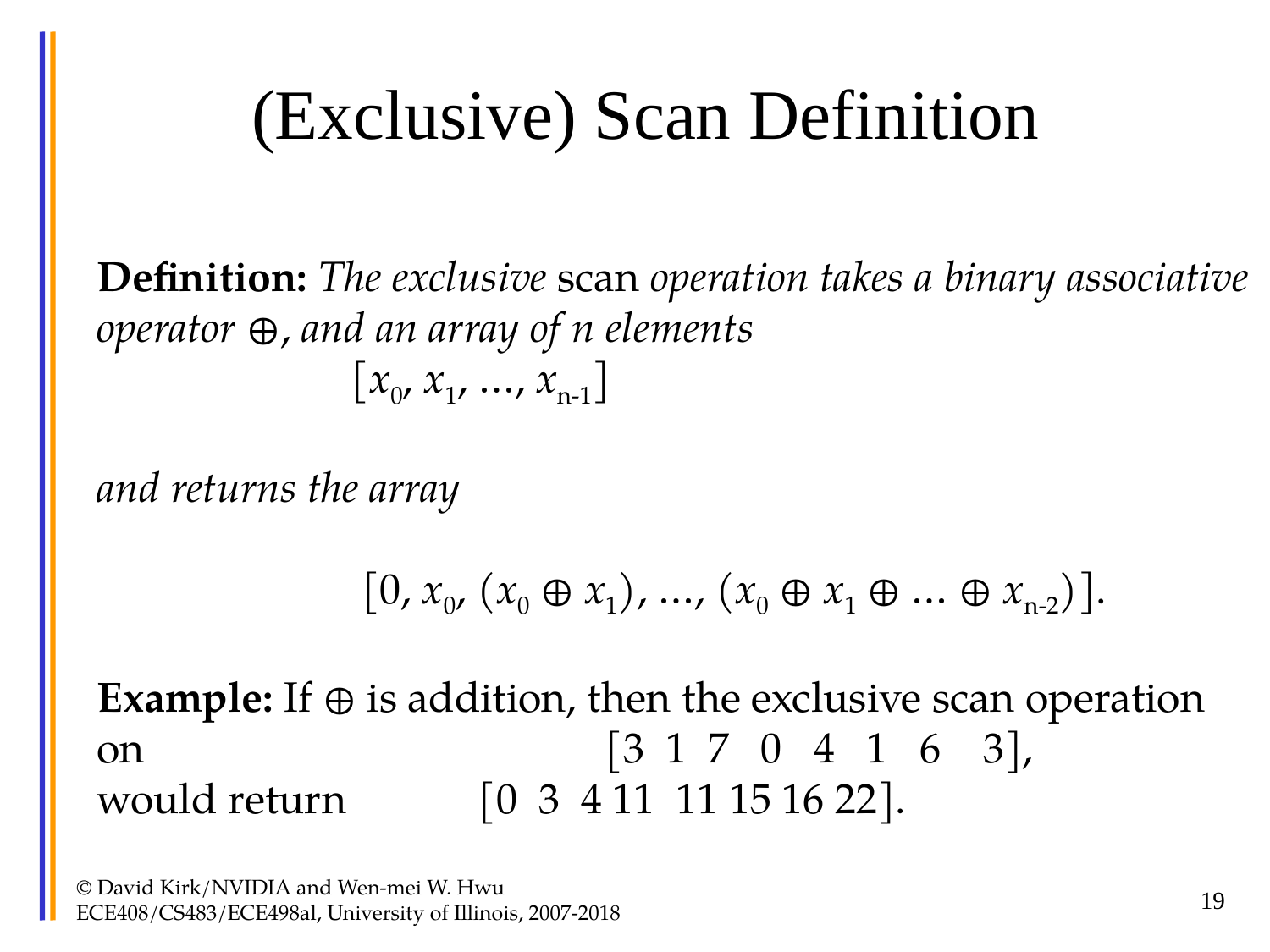

# (Exclusive) Scan Definition
Definition: The exclusive scan operation takes a binary associative operator ⊕, and an array of n elements
		[x0, x1, …, xn-1]

and returns the array

		 [0, x0, (x0 ⊕ x1), …, (x0 ⊕ x1 ⊕ … ⊕ xn-2)].

Example: If ⊕ is addition, then the exclusive scan operation on 				[3  1  7   0   4   1   6    3],
would return		[0  3  4 11  11 15 16 22].
© David Kirk/NVIDIA and Wen-mei W. Hwu  ECE408/CS483/ECE498al, University of Illinois, 2007-2018
19